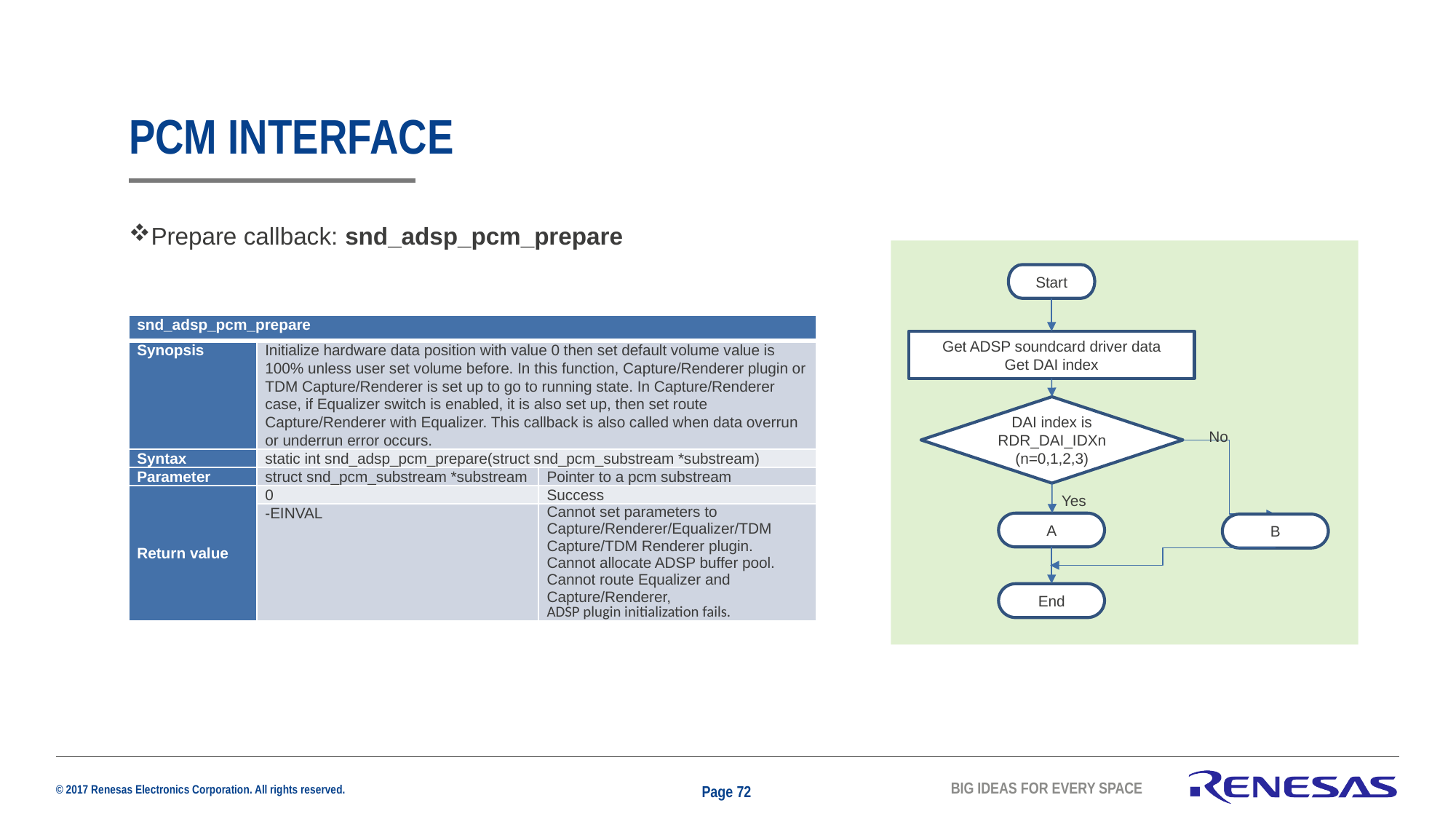

# PCM INTERFACE
Prepare callback: snd_adsp_pcm_prepare

Start
Get ADSP soundcard driver data
Get DAI index
DAI index is RDR_DAI_IDXn
(n=0,1,2,3)
No
Yes
A
B
End
| snd\_adsp\_pcm\_prepare |  |  |
| --- | --- | --- |
| Synopsis | Initialize hardware data position with value 0 then set default volume value is 100% unless user set volume before. In this function, Capture/Renderer plugin or TDM Capture/Renderer is set up to go to running state. In Capture/Renderer case, if Equalizer switch is enabled, it is also set up, then set route Capture/Renderer with Equalizer. This callback is also called when data overrun or underrun error occurs. |  |
| Syntax | static int snd\_adsp\_pcm\_prepare(struct snd\_pcm\_substream \*substream) |  |
| Parameter | struct snd\_pcm\_substream \*substream | Pointer to a pcm substream |
| Return value | 0 | Success |
|  | -EINVAL | Cannot set parameters to Capture/Renderer/Equalizer/TDM Capture/TDM Renderer plugin. Cannot allocate ADSP buffer pool. Cannot route Equalizer and Capture/Renderer, ADSP plugin initialization fails. |
Page 72